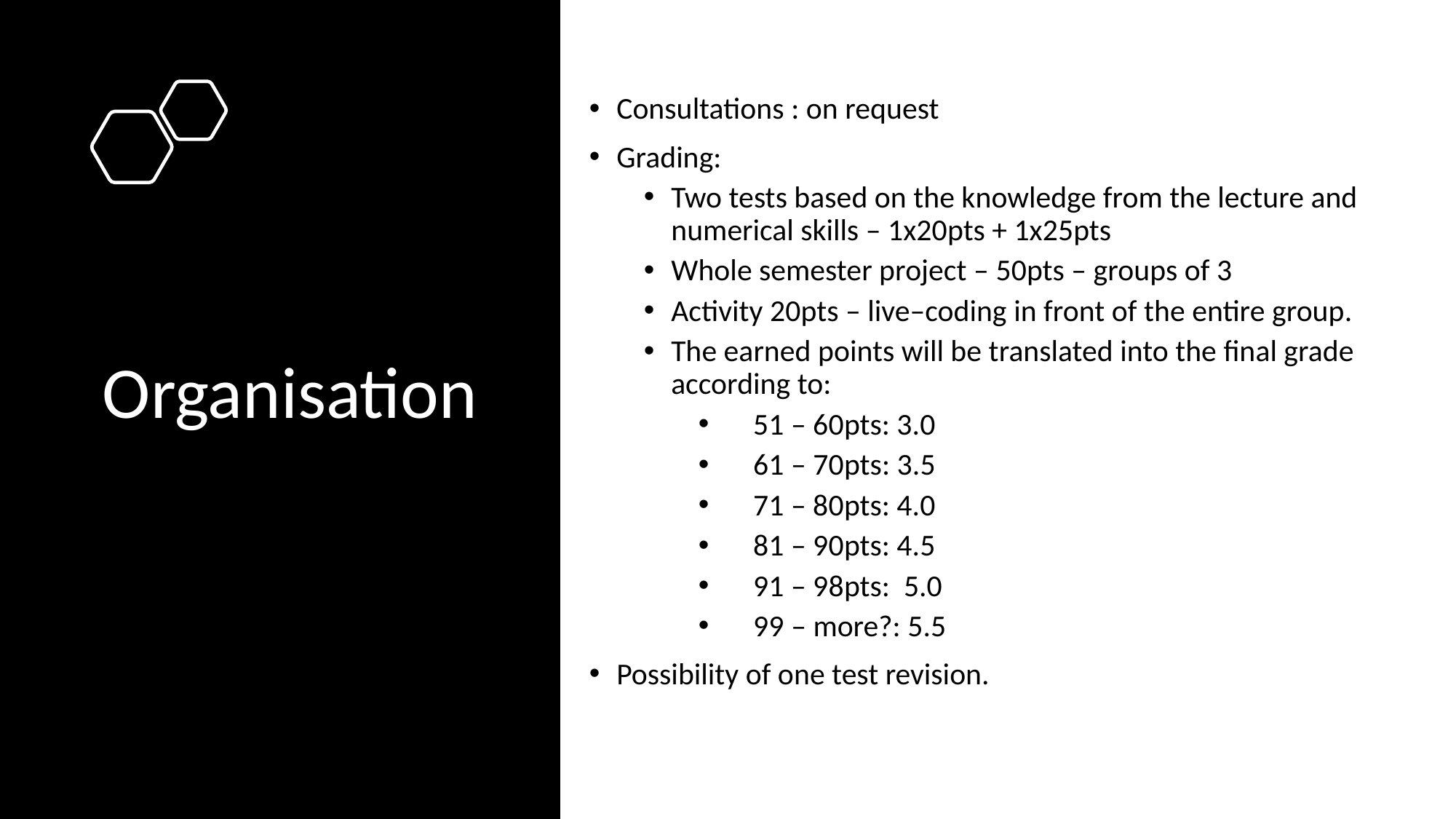

Consultations : on request
Grading:
Two tests based on the knowledge from the lecture and numerical skills – 1x20pts + 1x25pts
Whole semester project – 50pts – groups of 3
Activity 20pts – live–coding in front of the entire group.
The earned points will be translated into the final grade according to:
    51 – 60pts: 3.0
    61 – 70pts: 3.5
    71 – 80pts: 4.0
    81 – 90pts: 4.5
    91 – 98pts:  5.0
    99 – more?: 5.5
Possibility of one test revision.

# Organisation